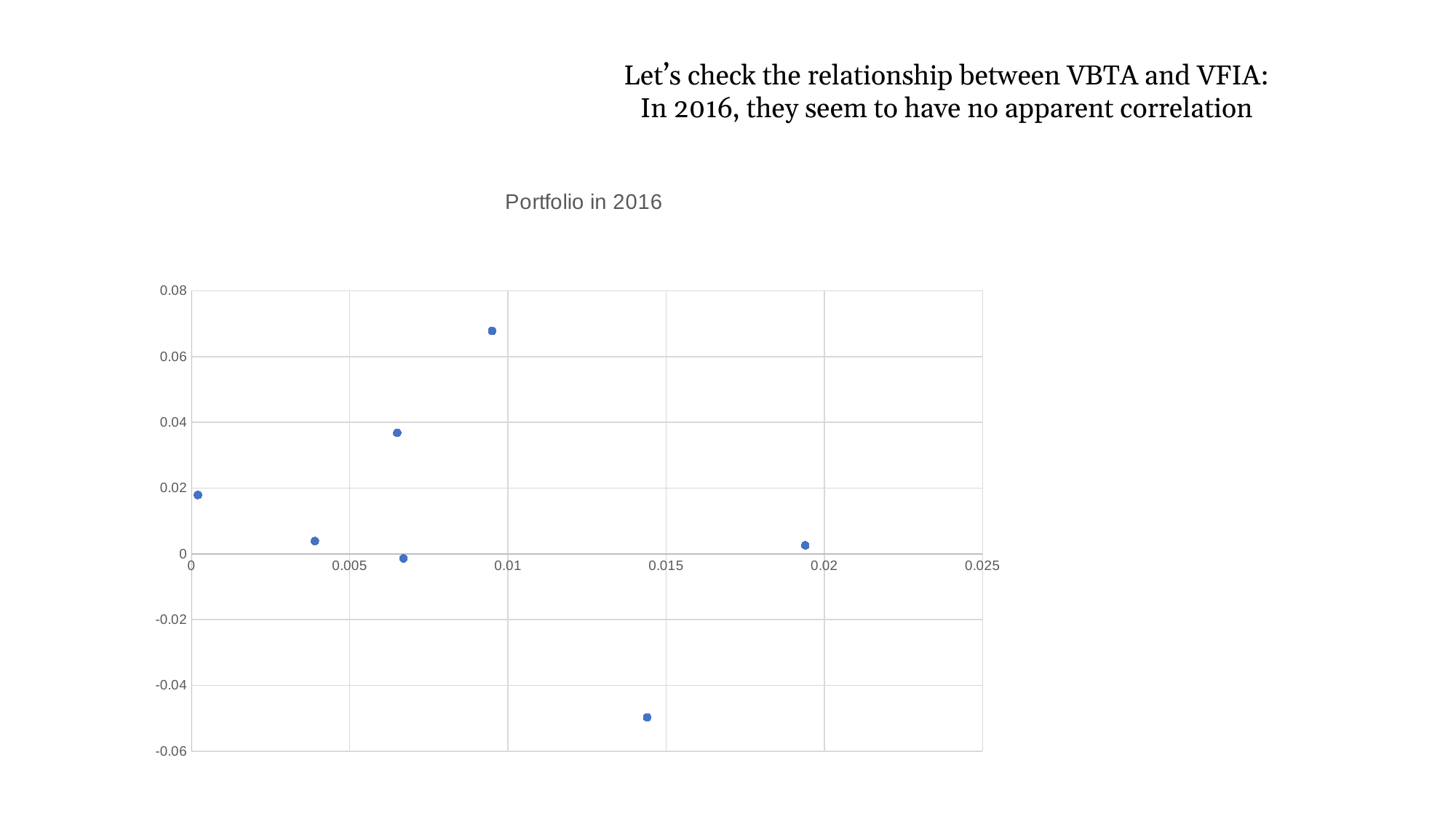

Let’s check the relationship between VBTA and VFIA:
In 2016, they seem to have no apparent correlation

### Chart: Portfolio in 2016

| Category |  |
|---|---|